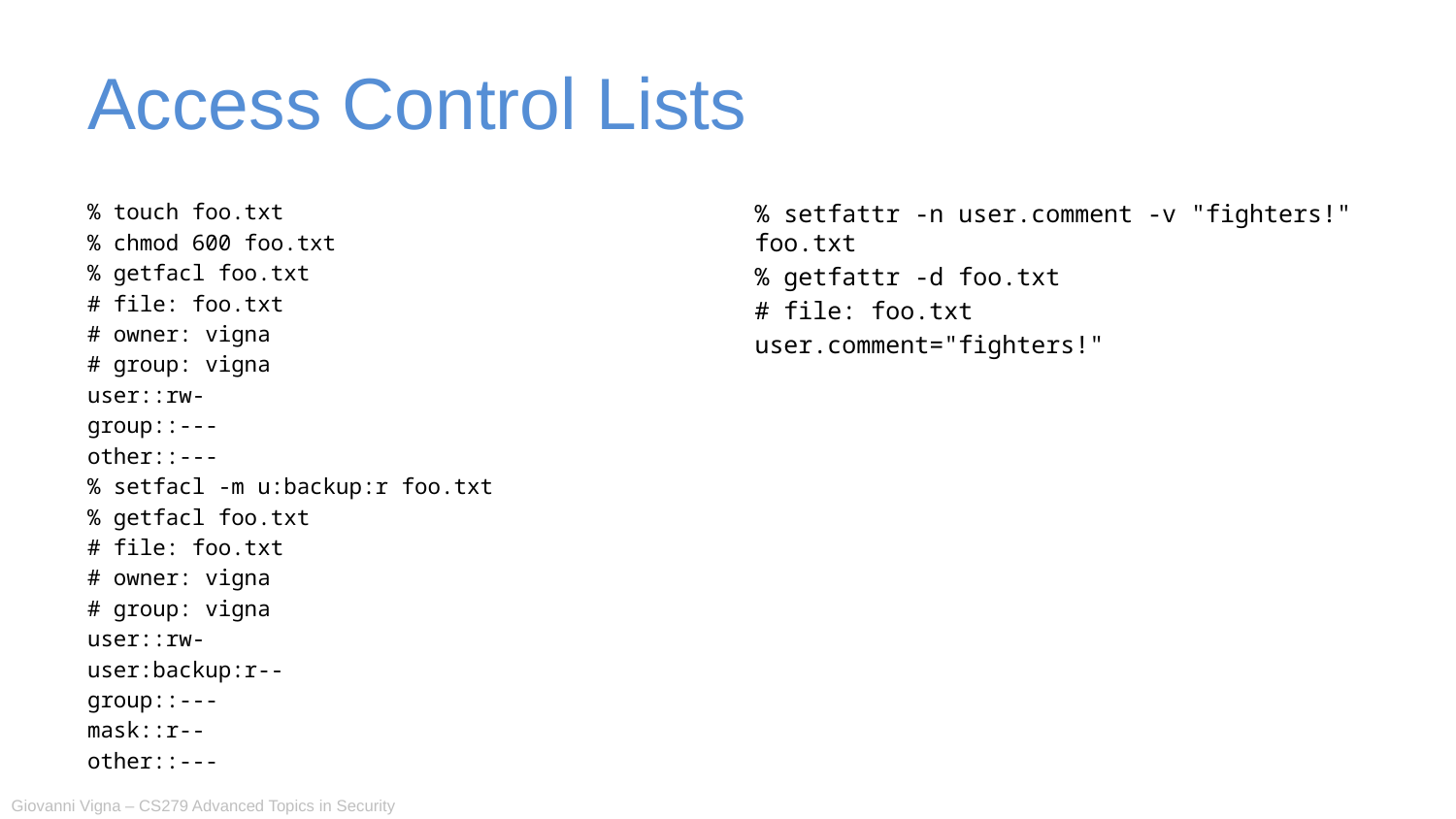

# Access Control Lists
% touch foo.txt
% chmod 600 foo.txt
% getfacl foo.txt
# file: foo.txt
# owner: vigna
# group: vigna
user::rw-
group::---
other::---
% setfacl -m u:backup:r foo.txt
% getfacl foo.txt
# file: foo.txt
# owner: vigna
# group: vigna
user::rw-
user:backup:r--
group::---
mask::r--
other::---

% setfattr -n user.comment -v "fighters!" foo.txt
% getfattr -d foo.txt
# file: foo.txt
user.comment="fighters!"